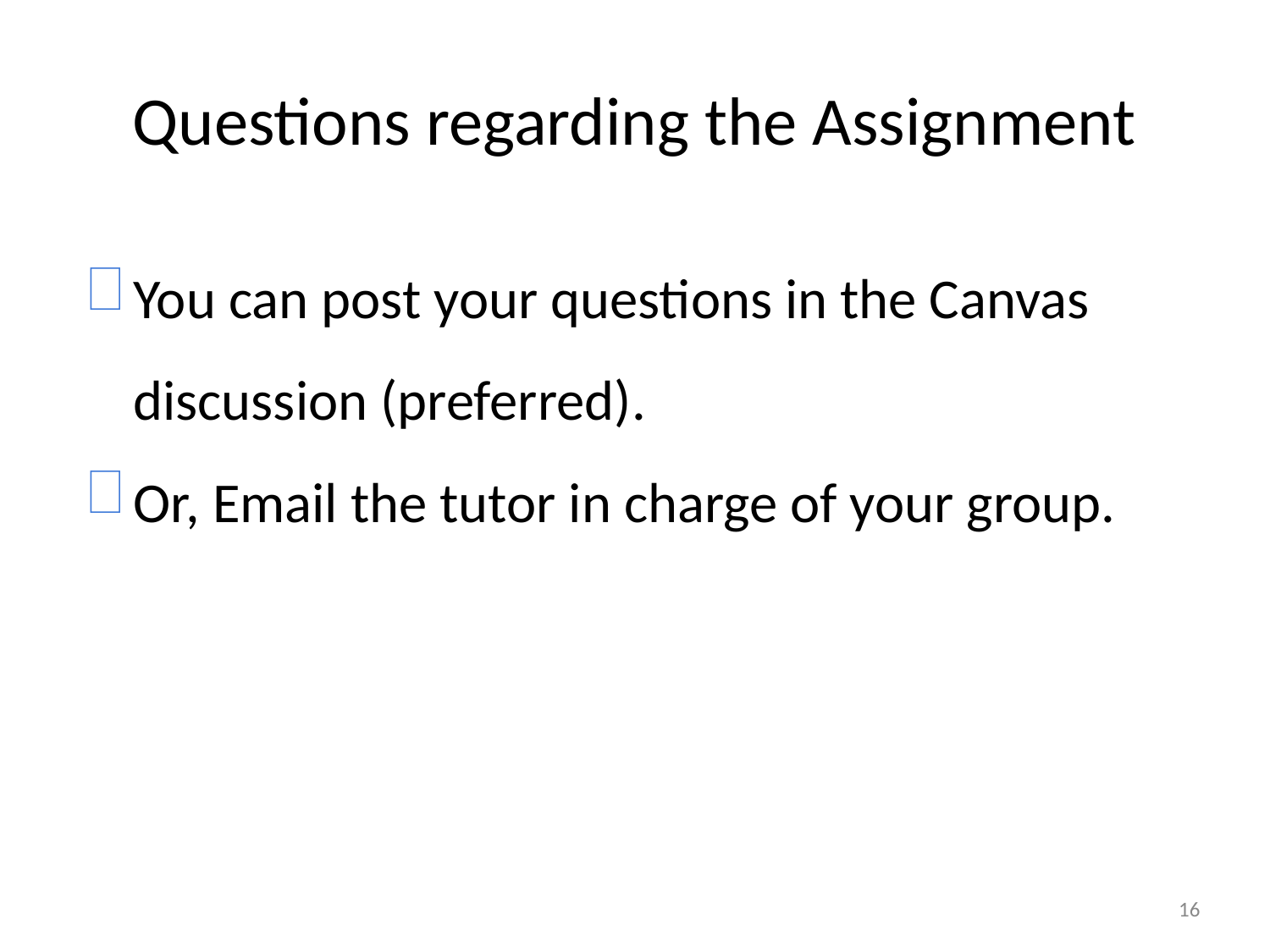

# Questions regarding the Assignment
You can post your questions in the Canvas discussion (preferred).
Or, Email the tutor in charge of your group.
16